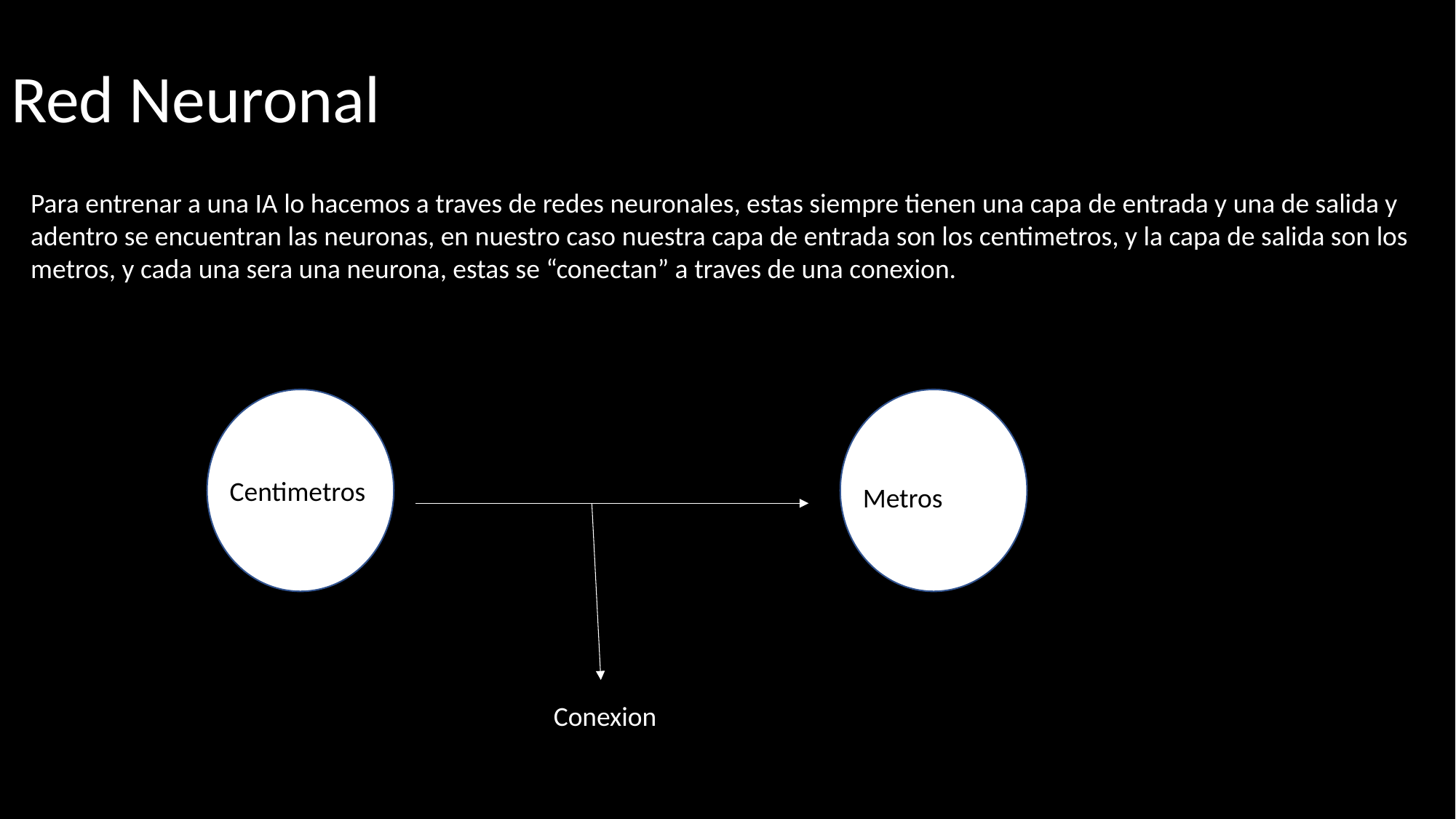

# Red Neuronal
Para entrenar a una IA lo hacemos a traves de redes neuronales, estas siempre tienen una capa de entrada y una de salida y adentro se encuentran las neuronas, en nuestro caso nuestra capa de entrada son los centimetros, y la capa de salida son los metros, y cada una sera una neurona, estas se “conectan” a traves de una conexion.

Centimetros
Metros
Conexion